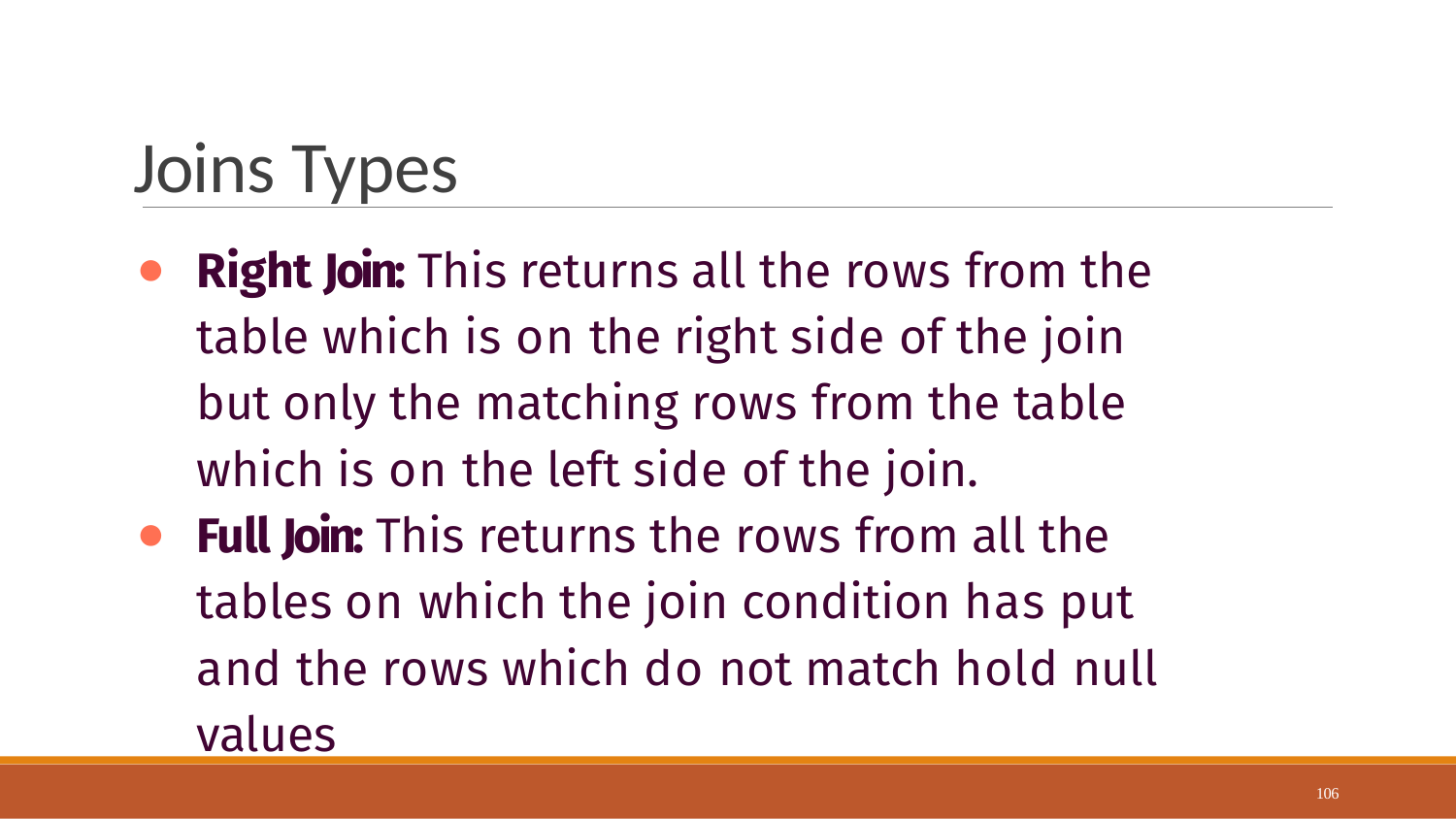

# Joins Types
Right Join: This returns all the rows from the table which is on the right side of the join but only the matching rows from the table which is on the left side of the join.
Full Join: This returns the rows from all the tables on which the join condition has put and the rows which do not match hold null values
106